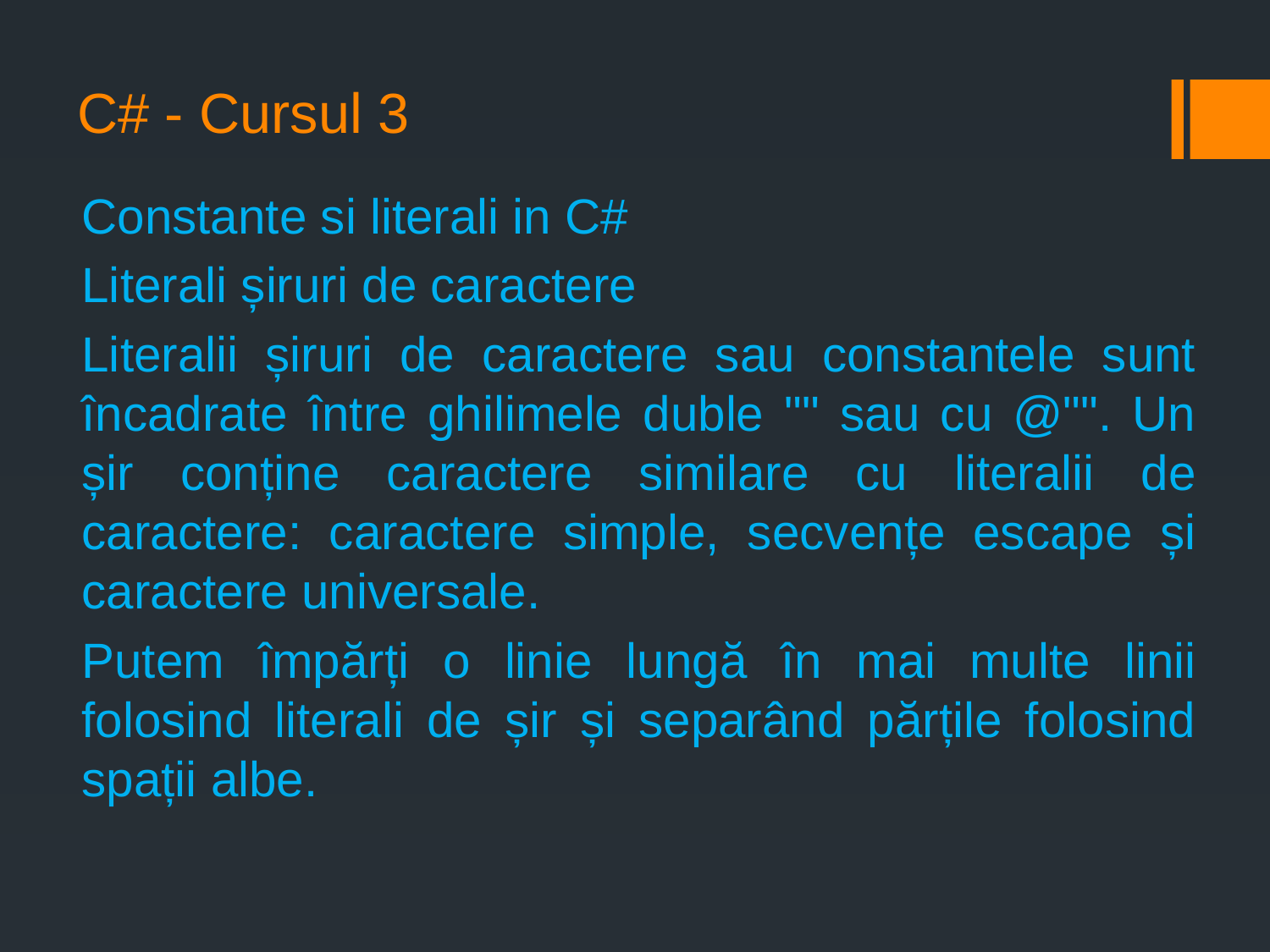

# C# - Cursul 3
Constante si literali in C#
Literali șiruri de caractere
Literalii șiruri de caractere sau constantele sunt încadrate între ghilimele duble "" sau cu @"". Un șir conține caractere similare cu literalii de caractere: caractere simple, secvențe escape și caractere universale.
Putem împărți o linie lungă în mai multe linii folosind literali de șir și separând părțile folosind spații albe.